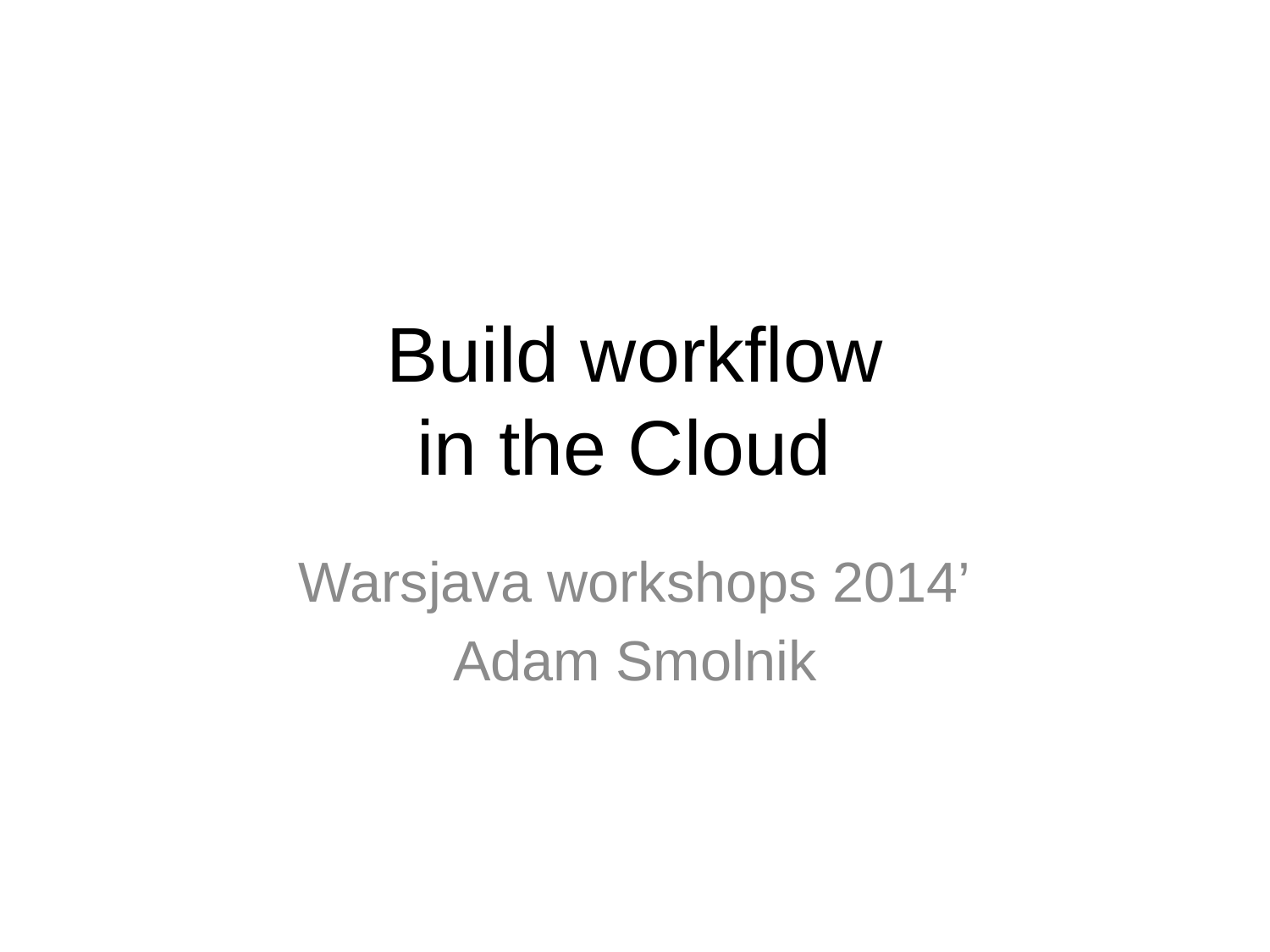

Build workflow
in the Cloud
Warsjava workshops 2014’
Adam Smolnik